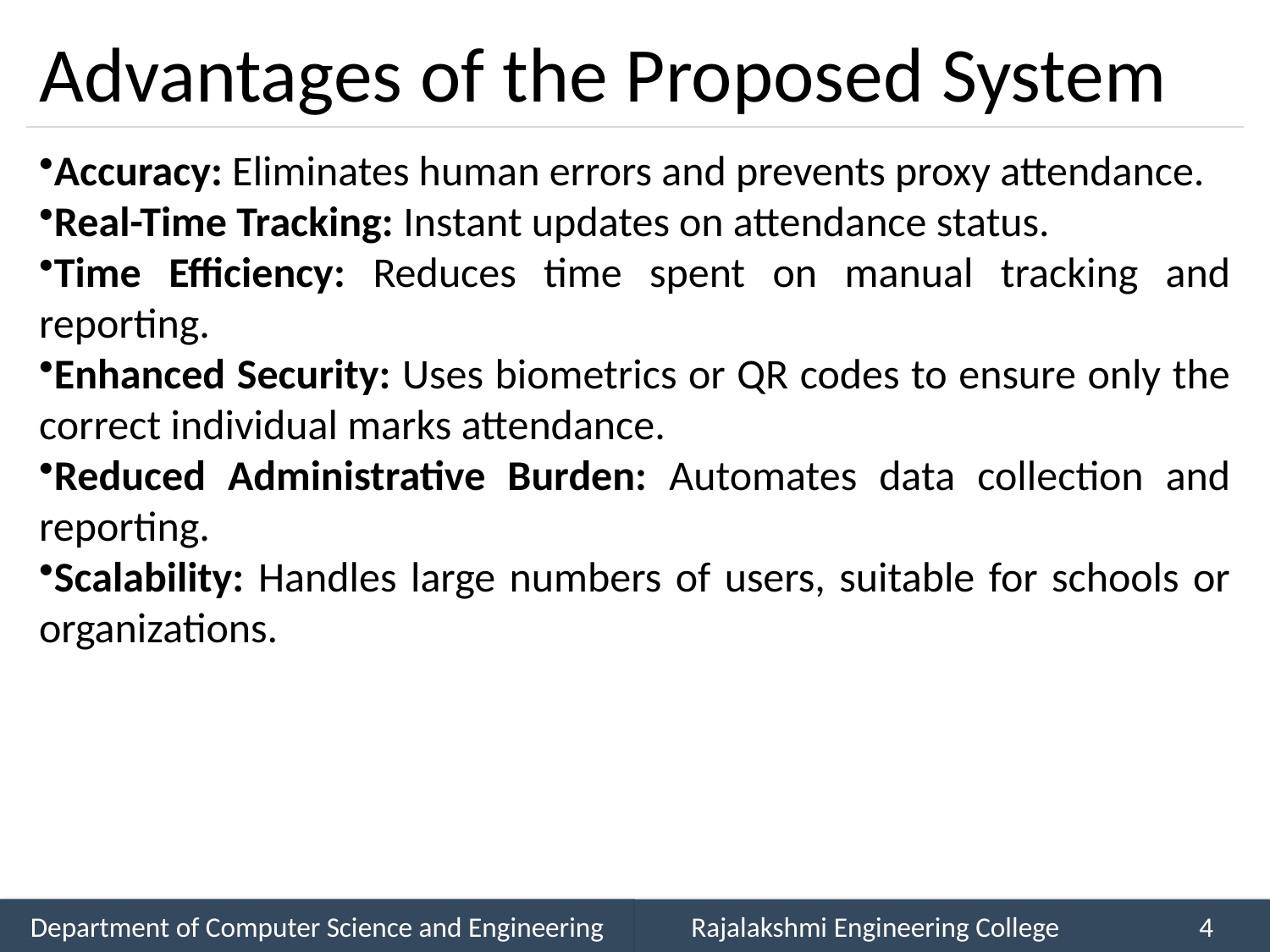

# Advantages of the Proposed System
Accuracy: Eliminates human errors and prevents proxy attendance.
Real-Time Tracking: Instant updates on attendance status.
Time Efficiency: Reduces time spent on manual tracking and reporting.
Enhanced Security: Uses biometrics or QR codes to ensure only the correct individual marks attendance.
Reduced Administrative Burden: Automates data collection and reporting.
Scalability: Handles large numbers of users, suitable for schools or organizations.